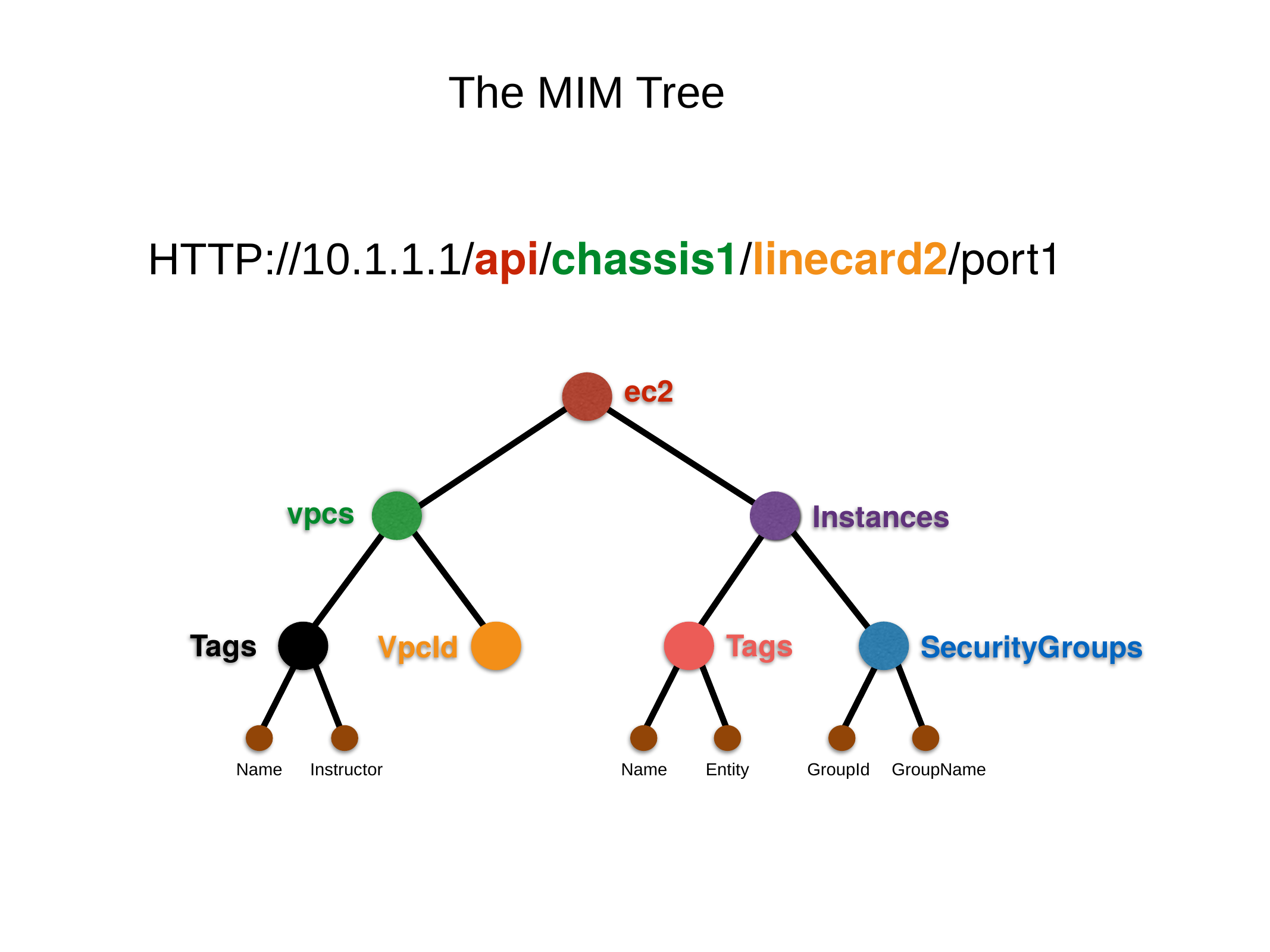

The MIM Tree
HTTP://10.1.1.1/api/chassis1/linecard2/port1
ec2

vpcs

Instances

Tags
Tags

VpcId
SecurityGroups

Name
Instructor
Name
Entity
GroupId
GroupName